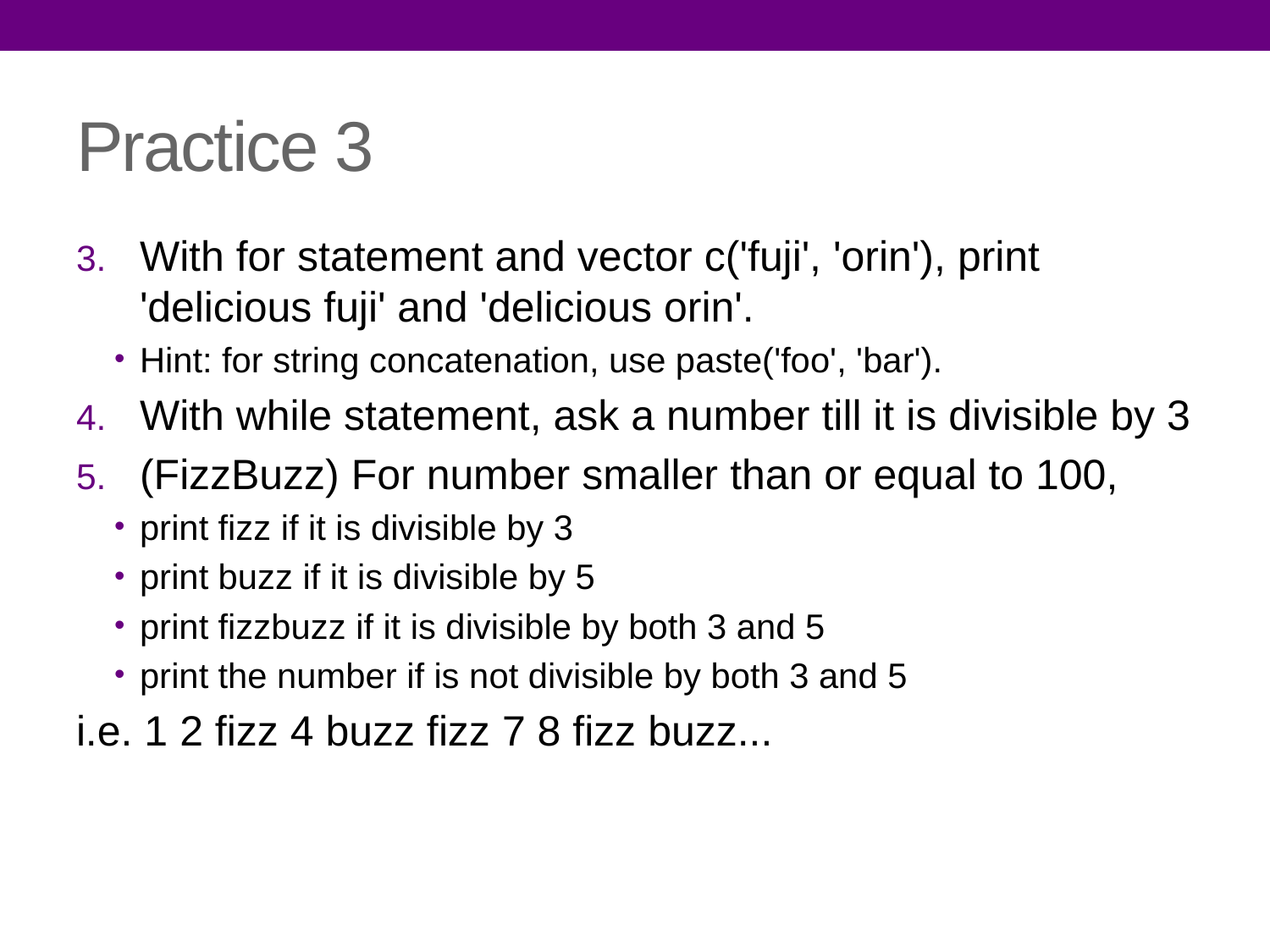

# Practice 3
With for statement and vector c('fuji', 'orin'), print 'delicious fuji' and 'delicious orin'.
Hint: for string concatenation, use paste('foo', 'bar').
With while statement, ask a number till it is divisible by 3
(FizzBuzz) For number smaller than or equal to 100,
print fizz if it is divisible by 3
print buzz if it is divisible by 5
print fizzbuzz if it is divisible by both 3 and 5
print the number if is not divisible by both 3 and 5
i.e. 1 2 fizz 4 buzz fizz 7 8 fizz buzz...